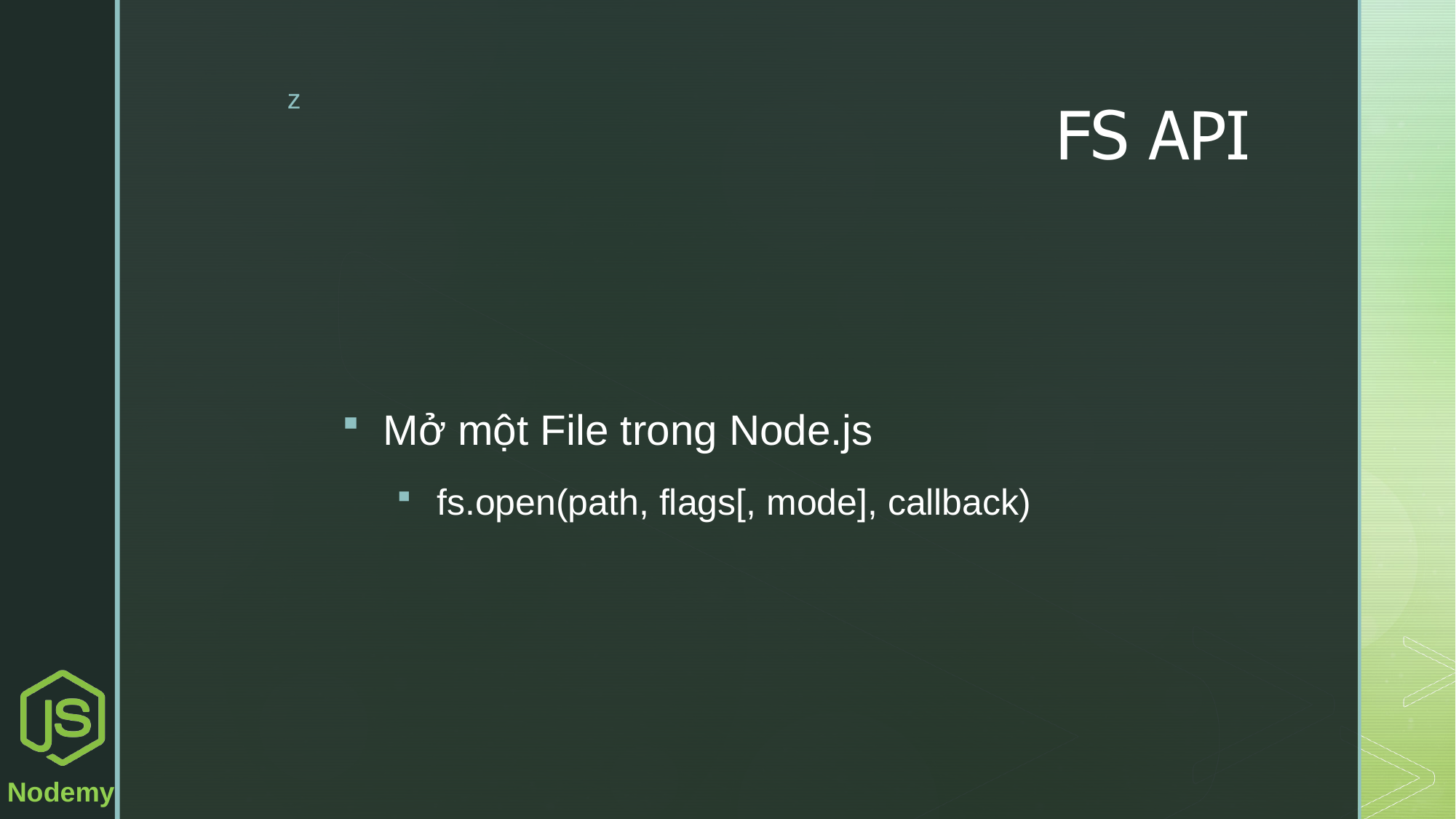

# FS API
Mở một File trong Node.js
fs.open(path, flags[, mode], callback)